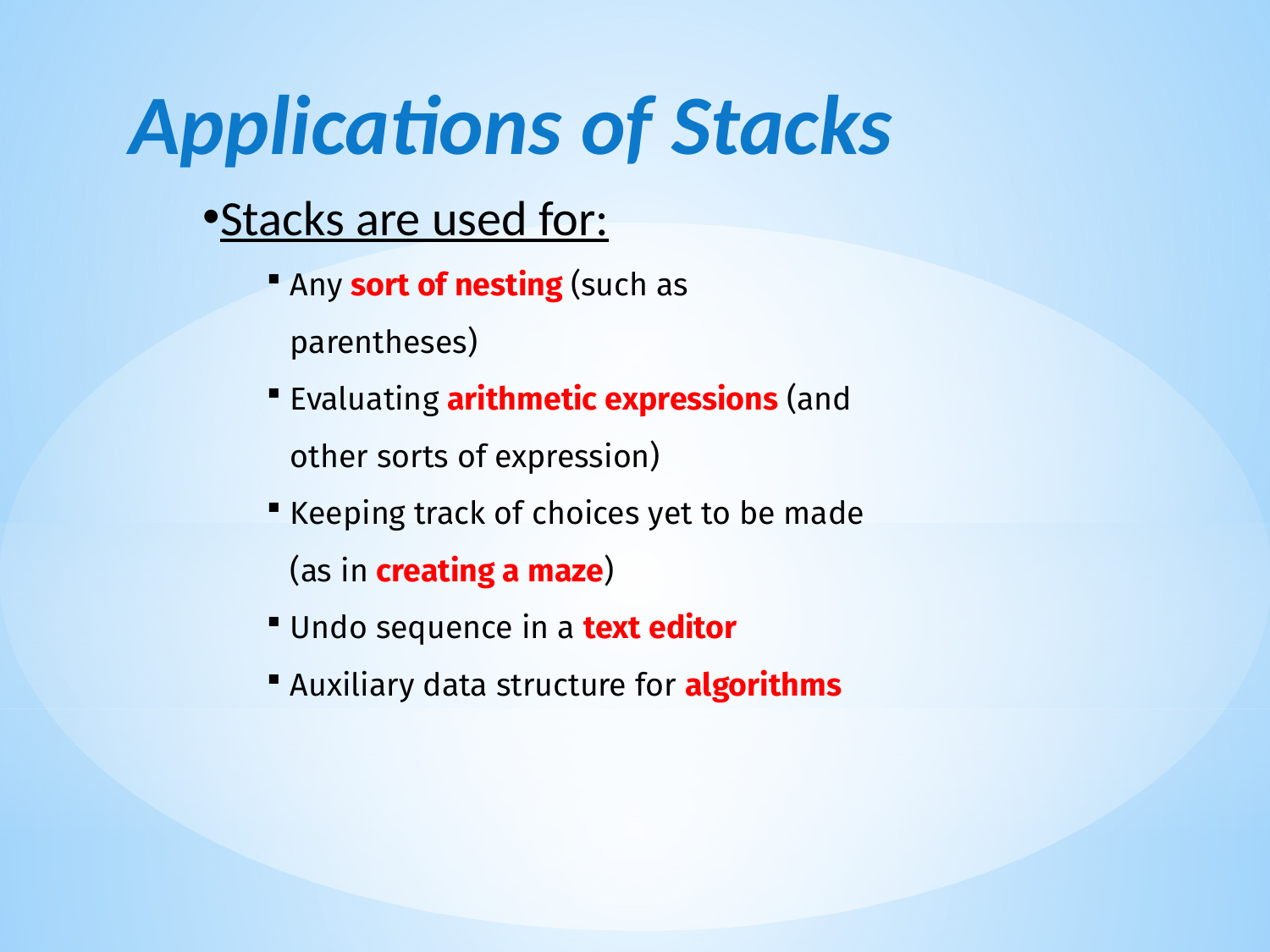

# Applications of Stacks
Stacks are used for:
Any sort of nesting (such as parentheses)
Evaluating arithmetic expressions (and other sorts of expression)
Keeping track of choices yet to be made (as in creating a maze)
Undo sequence in a text editor
Auxiliary data structure for algorithms